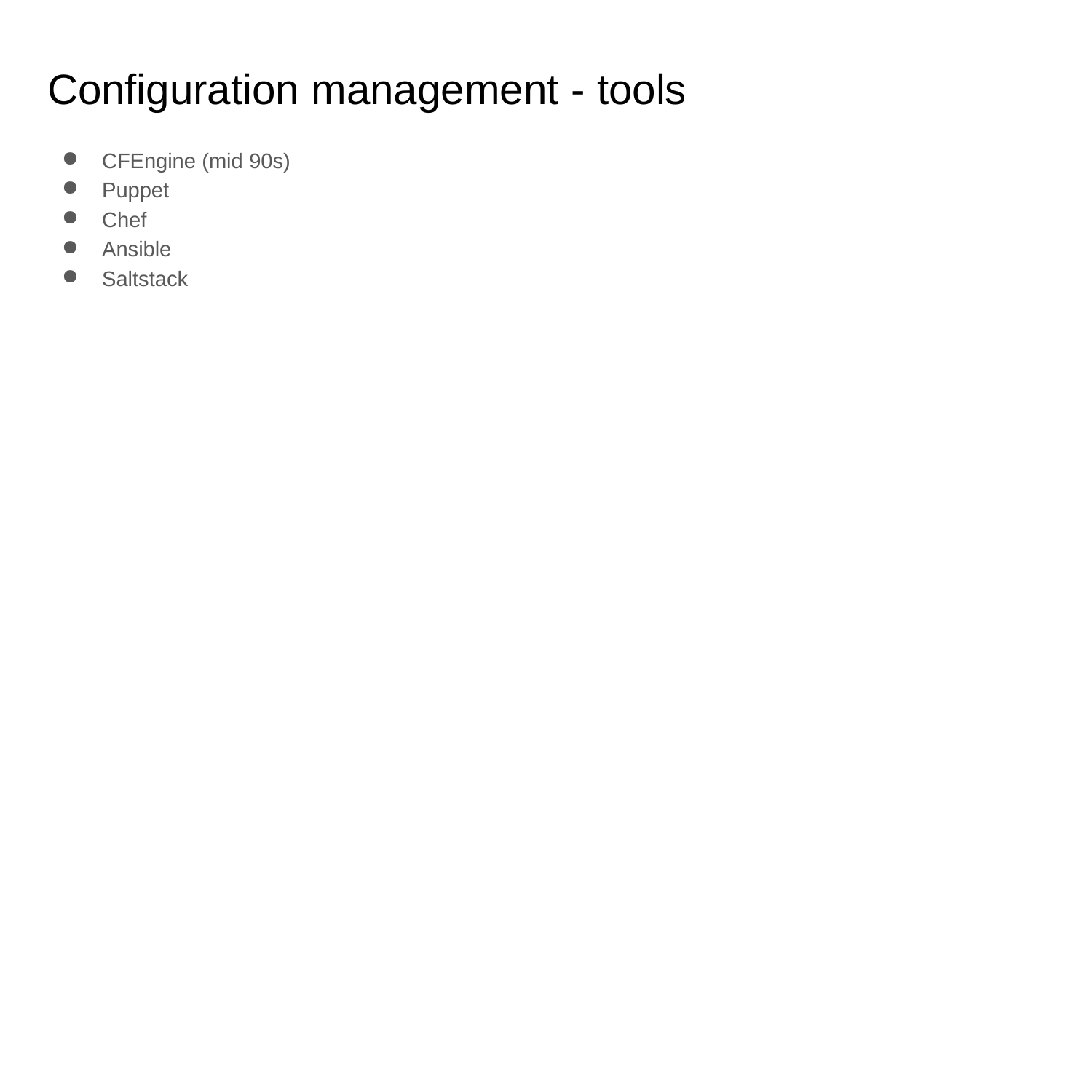

# Configuration management - tools
CFEngine (mid 90s)
Puppet
Chef
Ansible
Saltstack